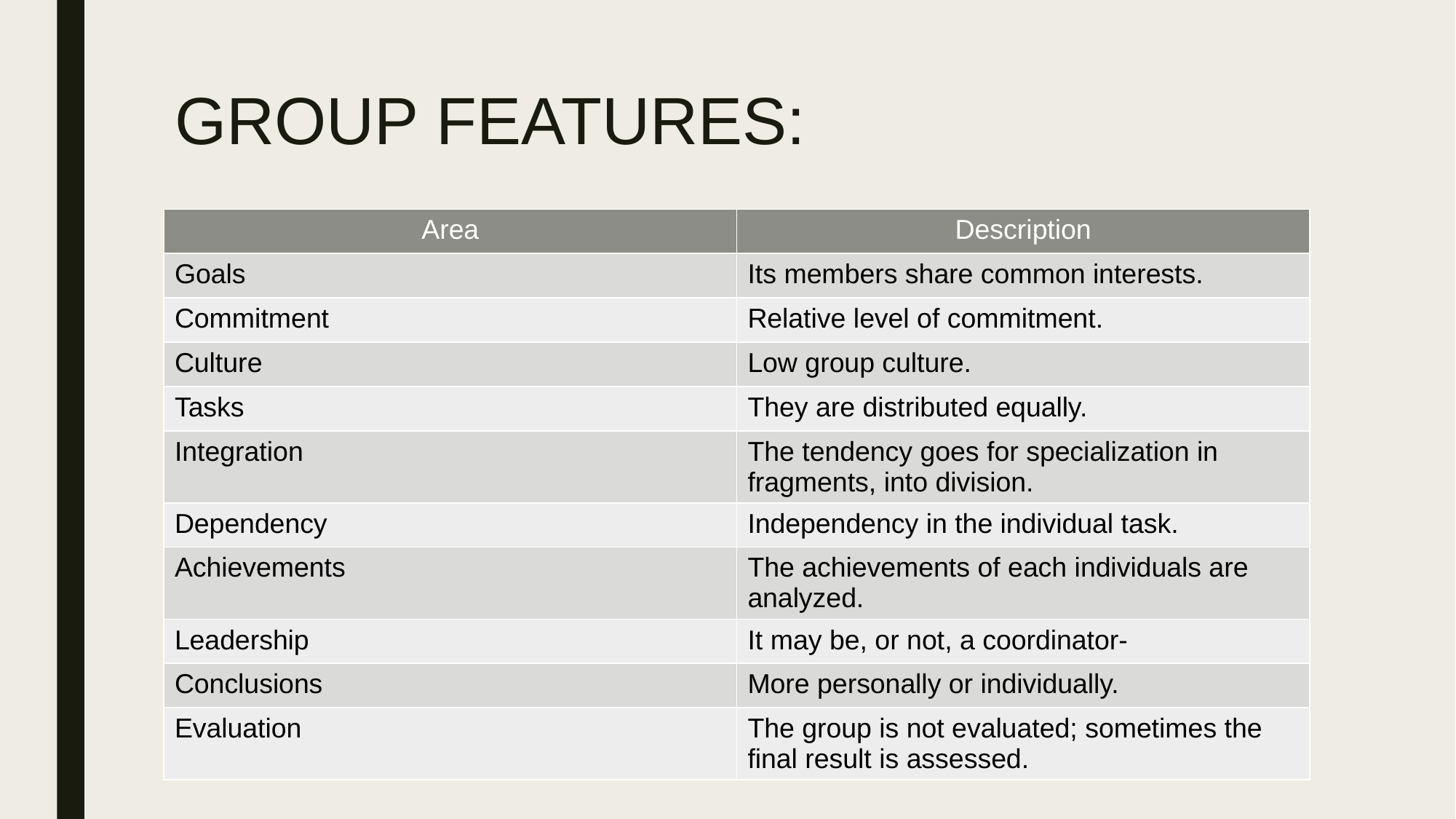

# GROUP FEATURES:
| Area | Description |
| --- | --- |
| Goals | Its members share common interests. |
| Commitment | Relative level of commitment. |
| Culture | Low group culture. |
| Tasks | They are distributed equally. |
| Integration | The tendency goes for specialization in fragments, into division. |
| Dependency | Independency in the individual task. |
| Achievements | The achievements of each individuals are analyzed. |
| Leadership | It may be, or not, a coordinator- |
| Conclusions | More personally or individually. |
| Evaluation | The group is not evaluated; sometimes the final result is assessed. |